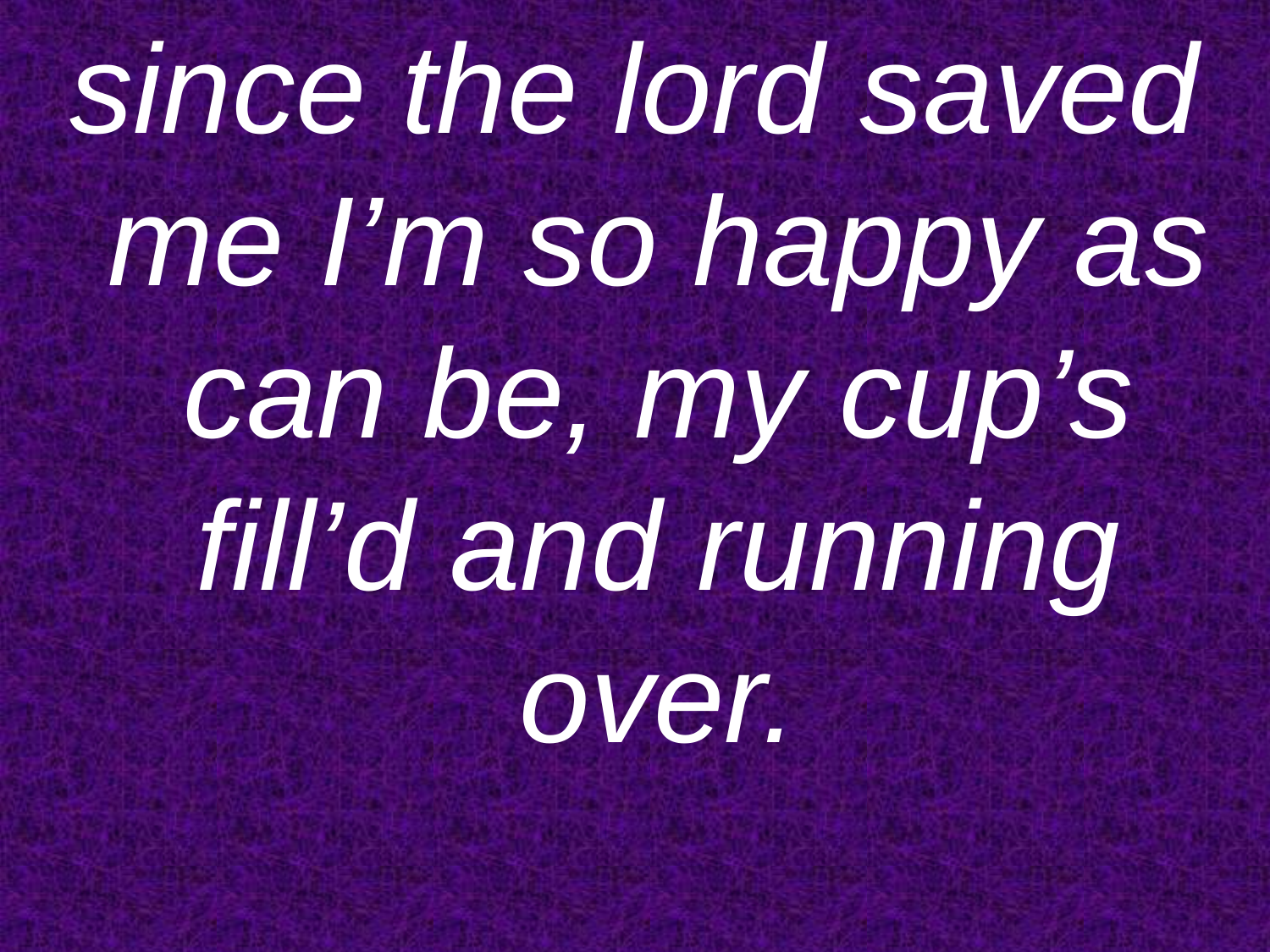

since the lord saved me I’m so happy as can be, my cup’s fill’d and running over.